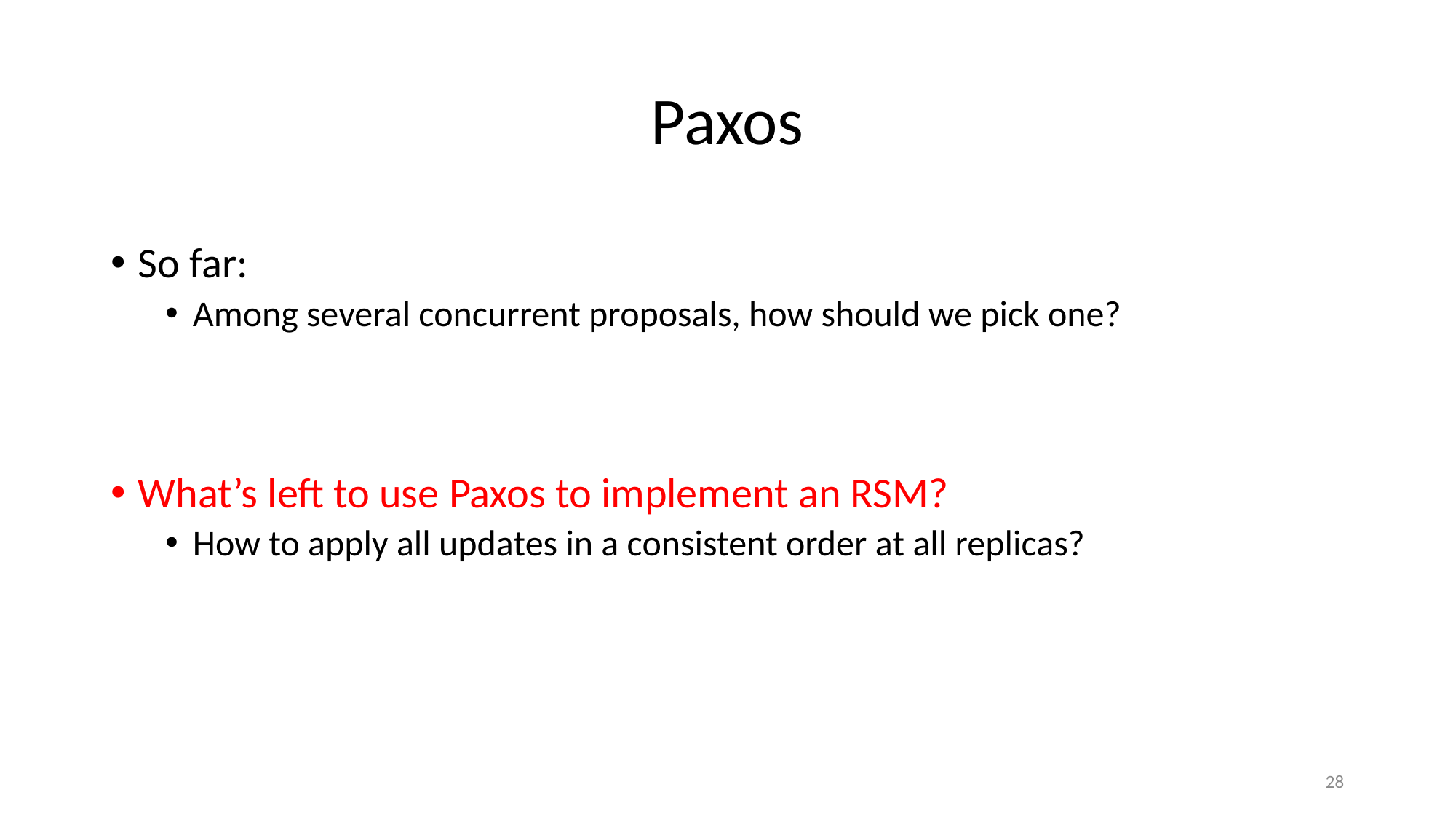

# Paxos
So far:
Among several concurrent proposals, how should we pick one?

What’s left to use Paxos to implement an RSM?
How to apply all updates in a consistent order at all replicas?
28